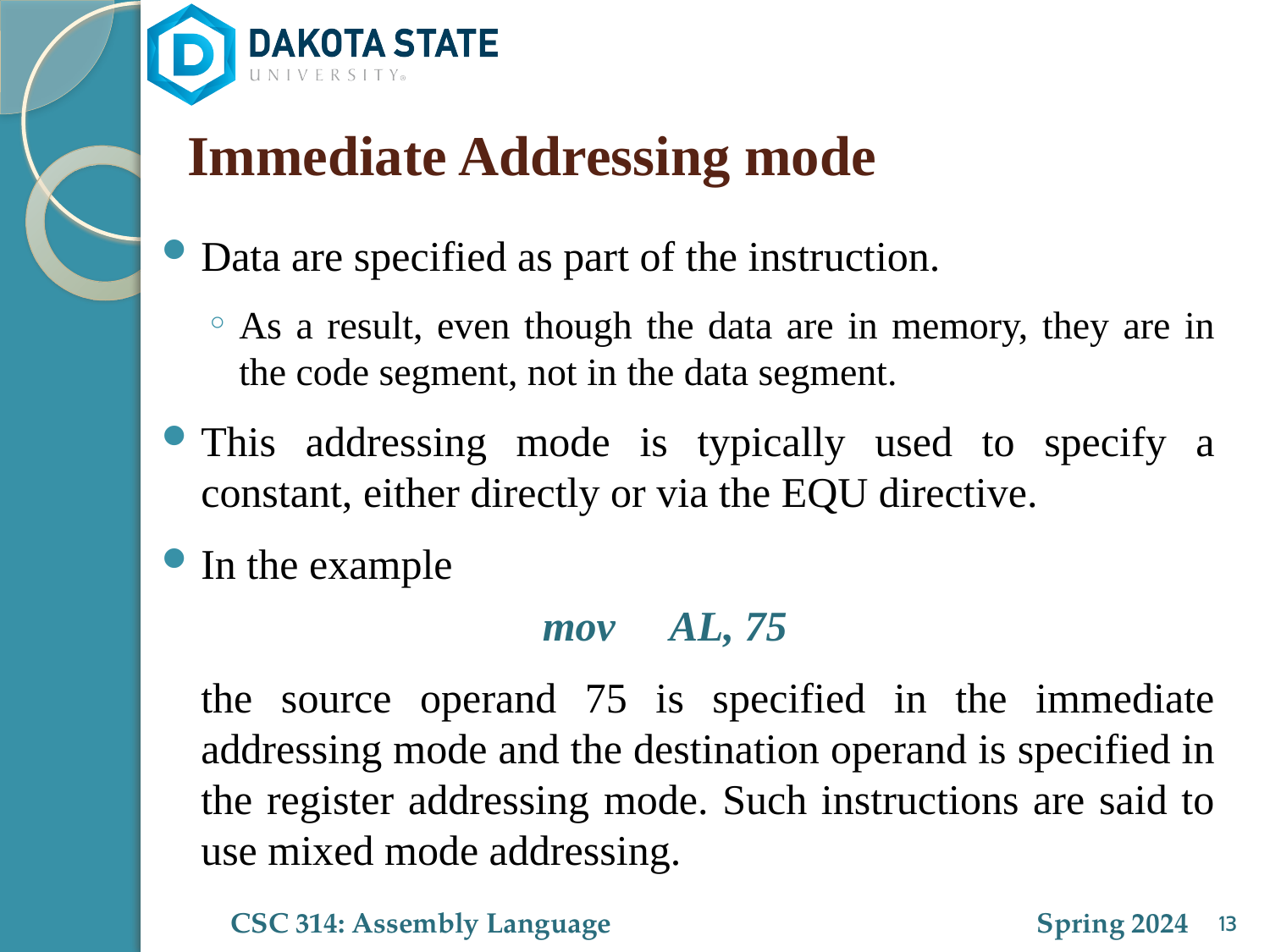

# Immediate Addressing mode
Data are specified as part of the instruction.
As a result, even though the data are in memory, they are in the code segment, not in the data segment.
This addressing mode is typically used to specify a constant, either directly or via the EQU directive.
In the example
			mov 	AL, 75
	the source operand 75 is specified in the immediate addressing mode and the destination operand is specified in the register addressing mode. Such instructions are said to use mixed mode addressing.

13